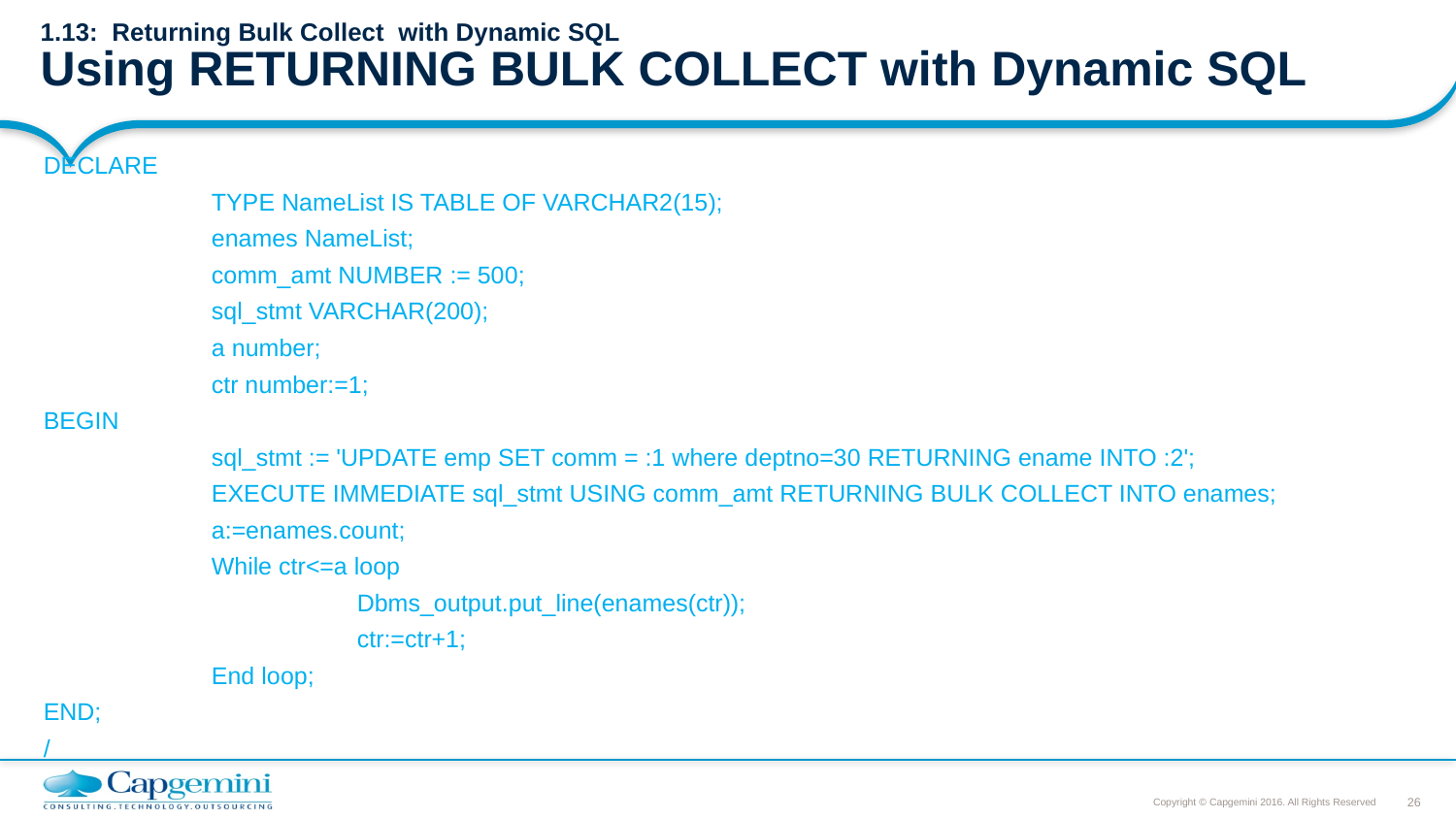

# 1.13:  Returning Bulk Collect  with Dynamic SQL Using RETURNING BULK COLLECT with Dynamic SQL
DECLARE
		TYPE NameList IS TABLE OF VARCHAR2(15);
		enames NameList;
		comm_amt NUMBER := 500;
		sql_stmt VARCHAR(200);
		a number;
		ctr number:=1;
BEGIN
		sql_stmt := 'UPDATE emp SET comm = :1 where deptno=30 RETURNING ename INTO :2';
		EXECUTE IMMEDIATE sql_stmt USING comm_amt RETURNING BULK COLLECT INTO enames;
		a:=enames.count;
		While ctr<=a loop
 			Dbms_output.put_line(enames(ctr));
 			ctr:=ctr+1;
 		End loop;
END;
/